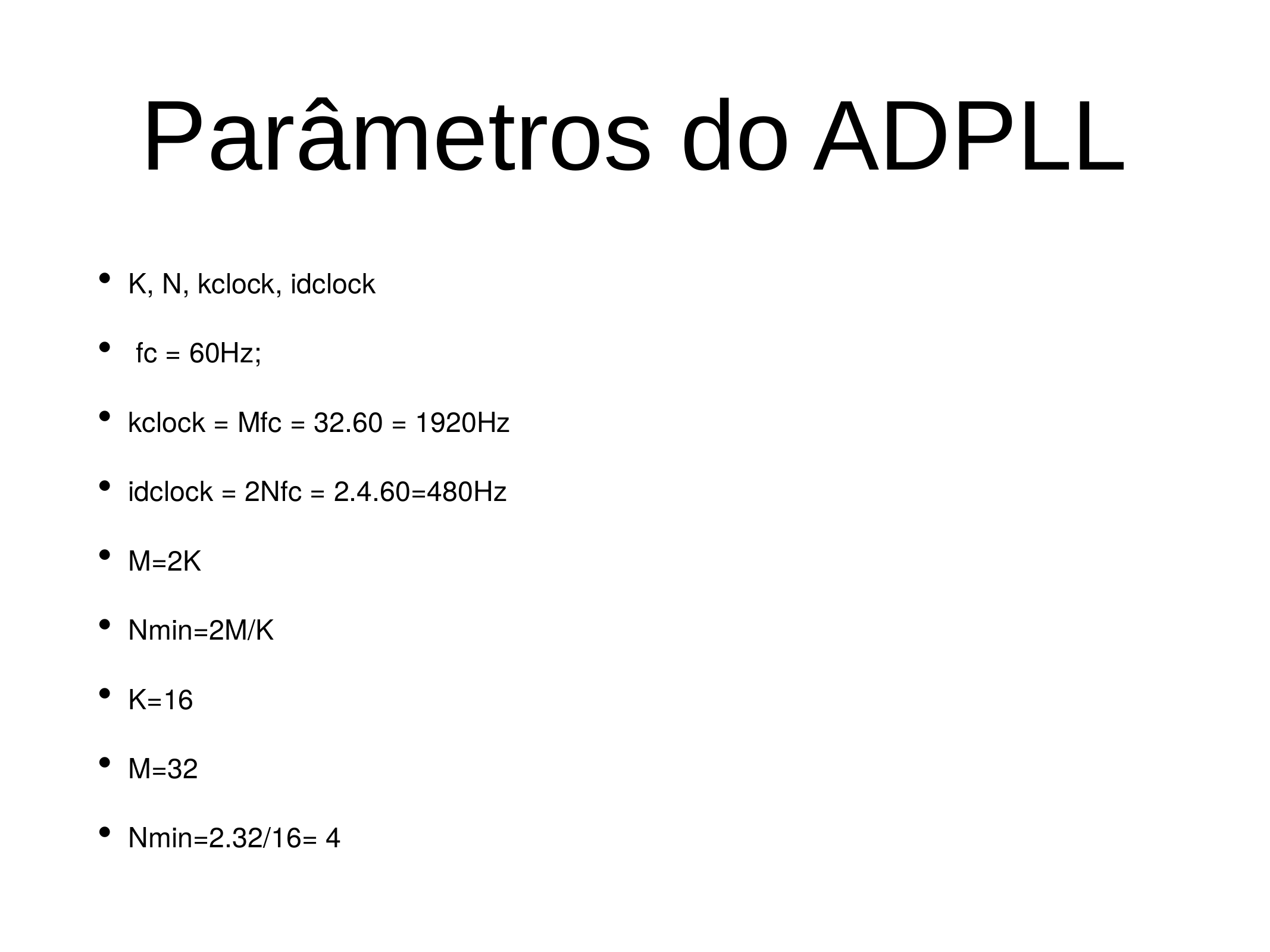

# Parâmetros do ADPLL
K, N, kclock, idclock
 fc = 60Hz;
kclock = Mfc = 32.60 = 1920Hz
idclock = 2Nfc = 2.4.60=480Hz
M=2K
Nmin=2M/K
K=16
M=32
Nmin=2.32/16= 4